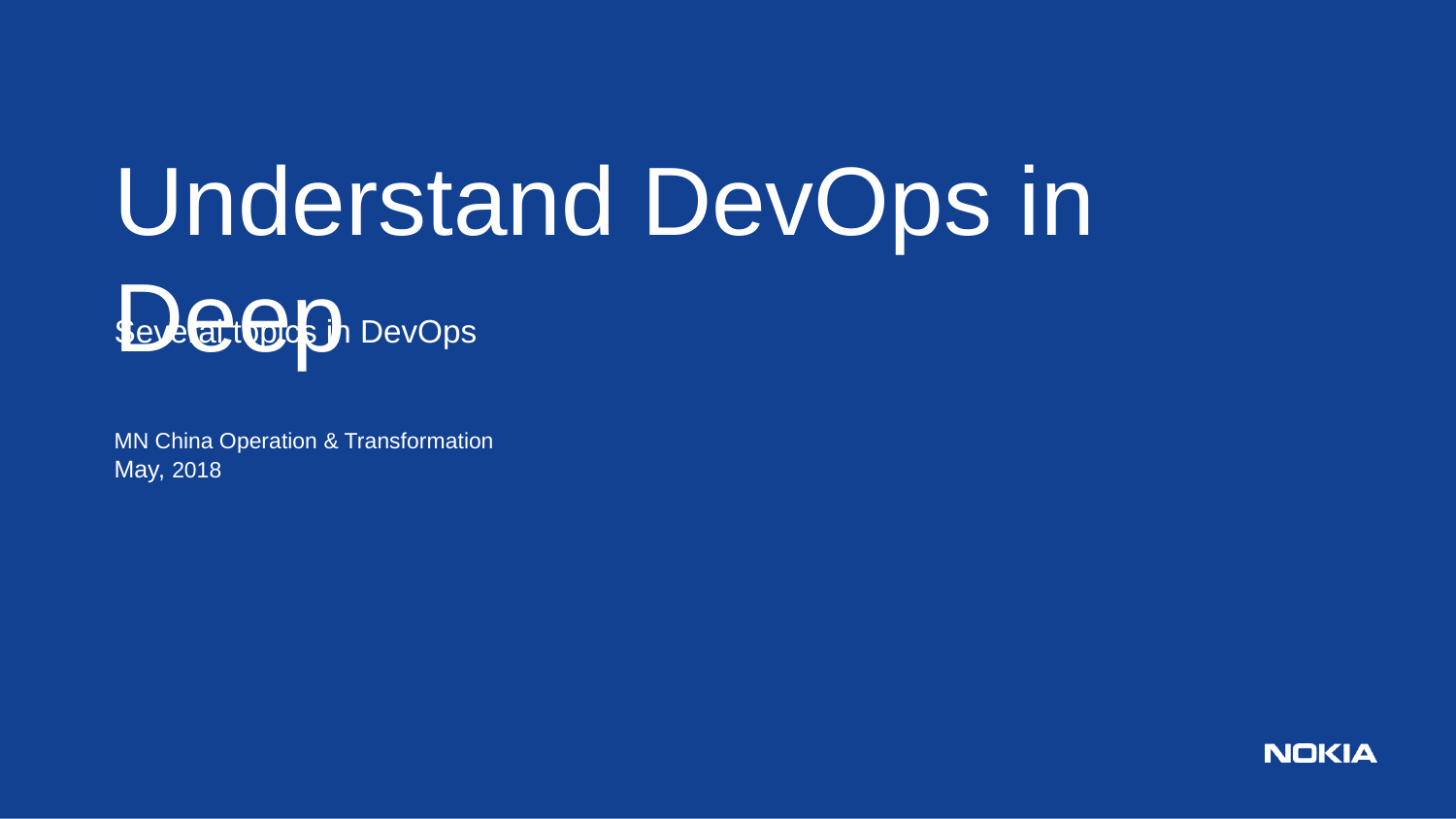

Understand DevOps in Deep
# Several topics in DevOps
MN China Operation & Transformation
May, 2018